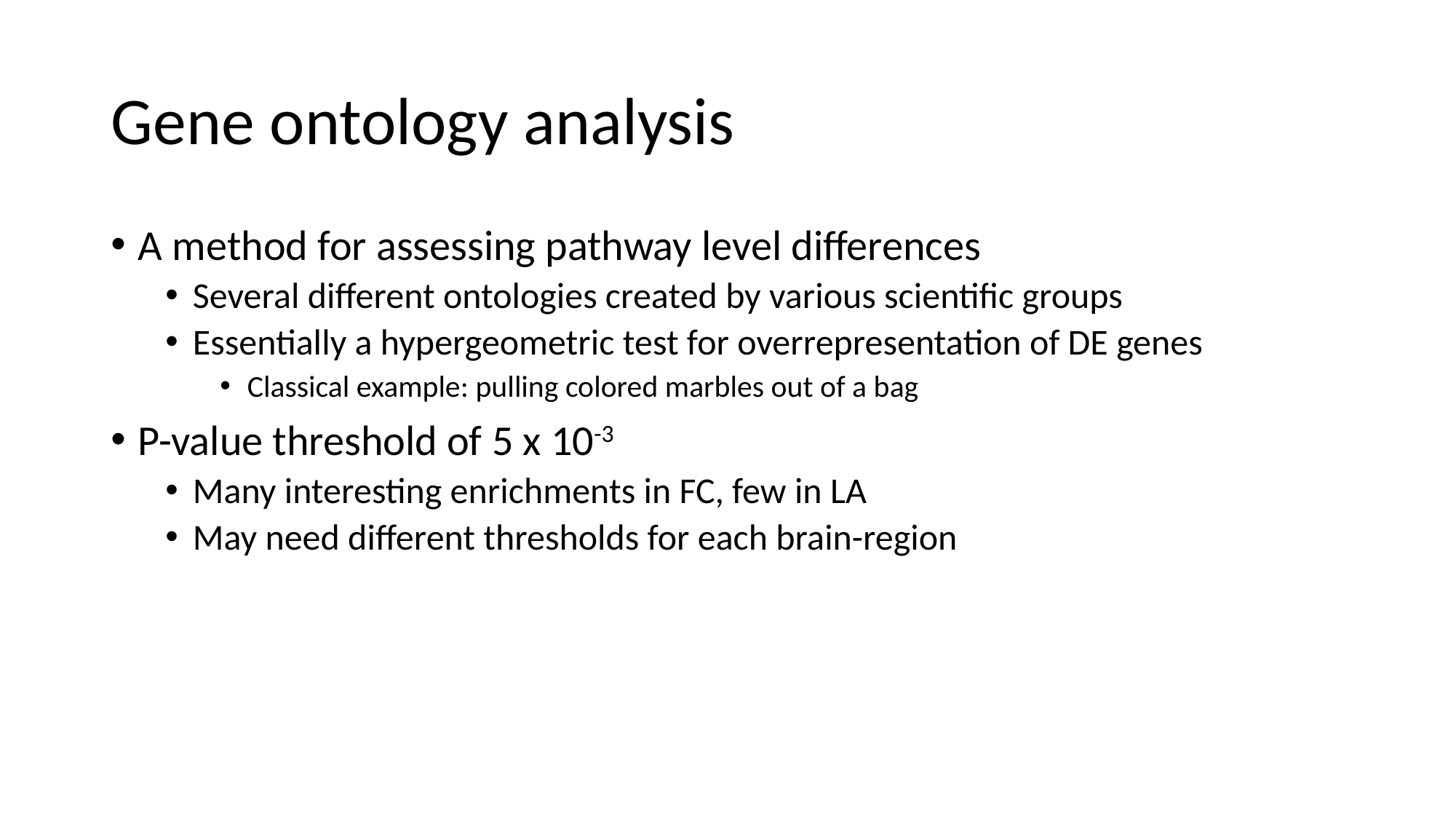

# Gene ontology analysis
A method for assessing pathway level differences
Several different ontologies created by various scientific groups
Essentially a hypergeometric test for overrepresentation of DE genes
Classical example: pulling colored marbles out of a bag
P-value threshold of 5 x 10-3
Many interesting enrichments in FC, few in LA
May need different thresholds for each brain-region